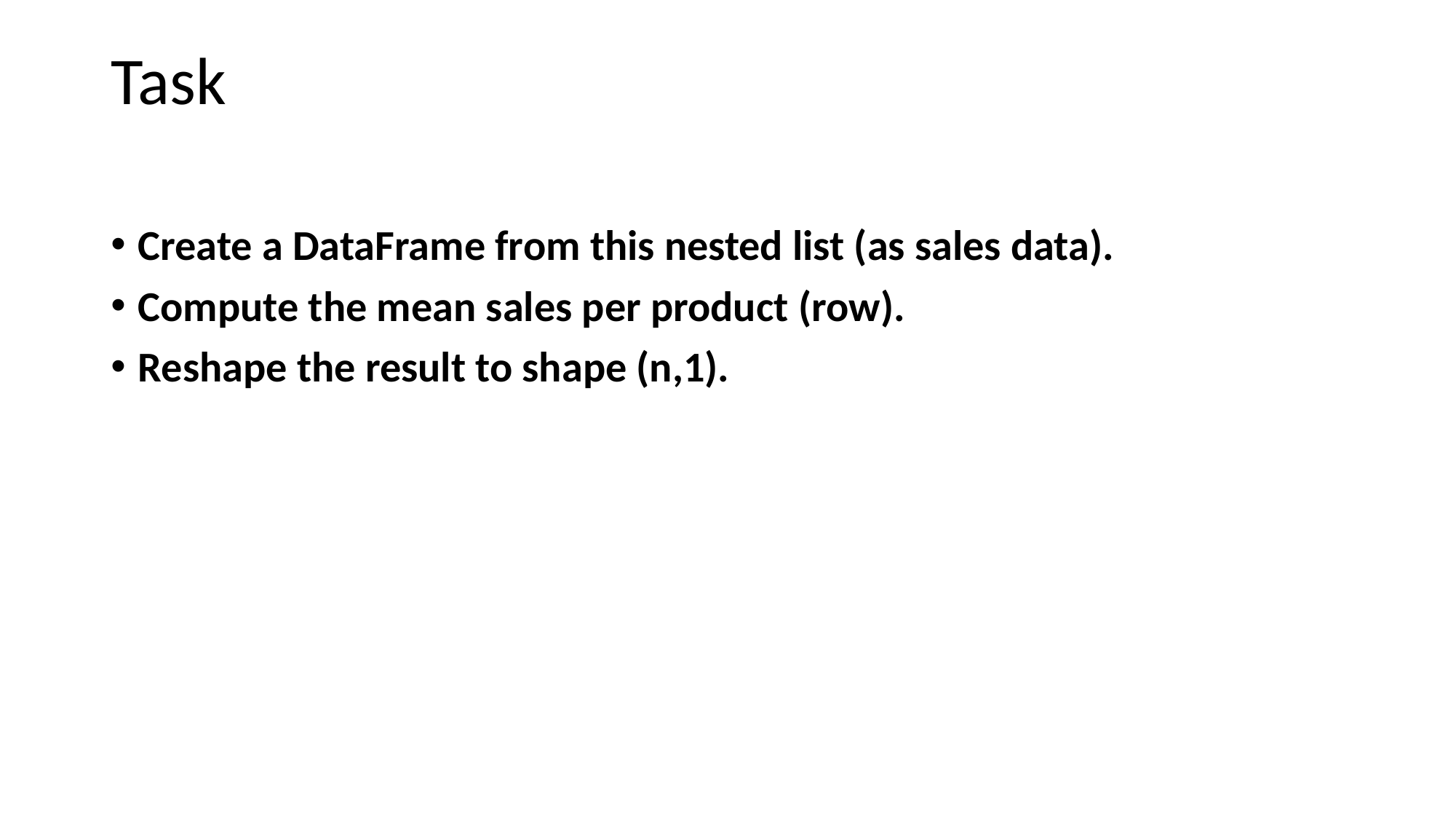

# Task
Create a DataFrame from this nested list (as sales data).
Compute the mean sales per product (row).
Reshape the result to shape (n,1).